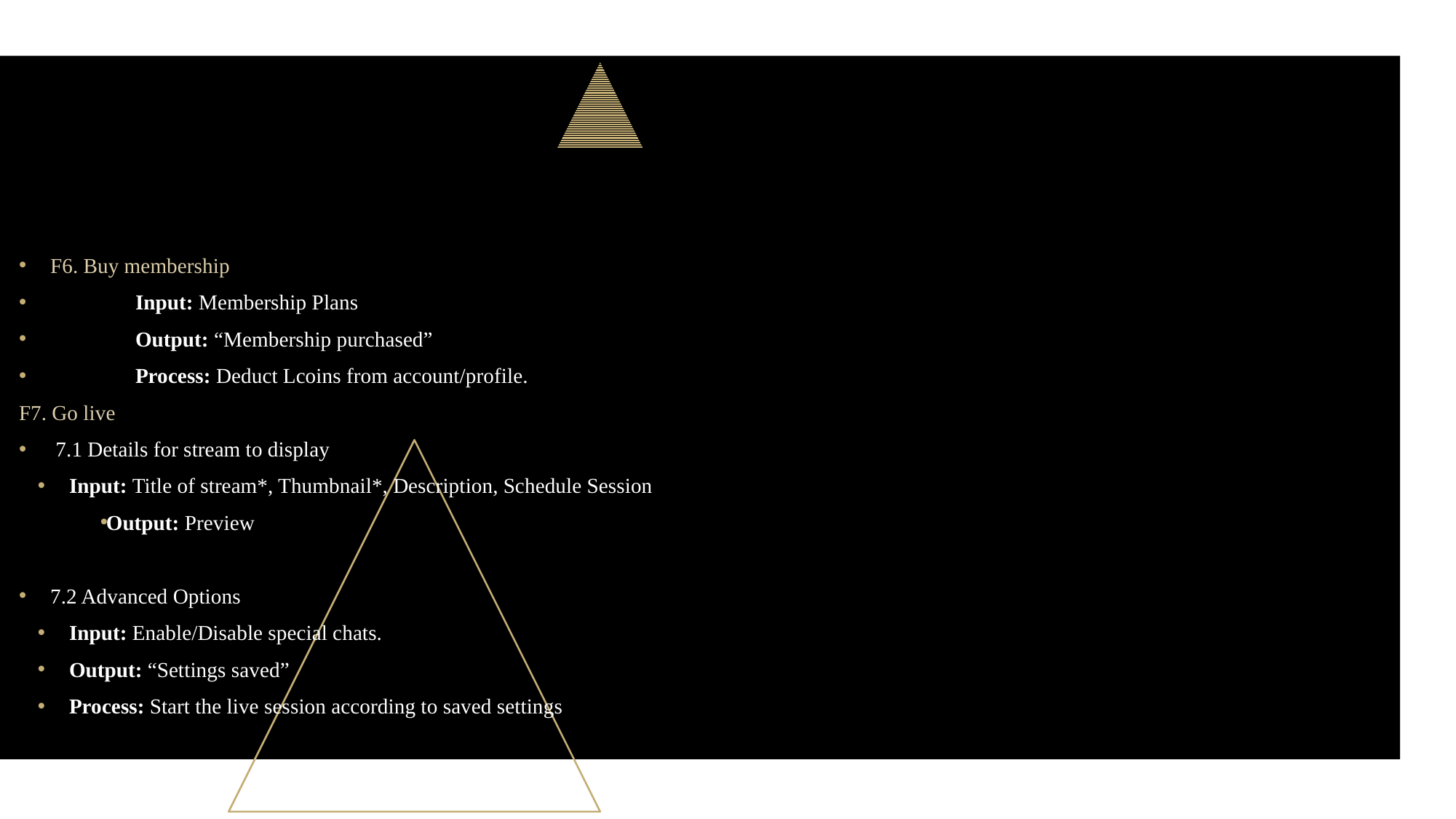

F6. Buy membership
	Input: Membership Plans
	Output: “Membership purchased”
	Process: Deduct Lcoins from account/profile.
F7. Go live
 7.1 Details for stream to display
Input: Title of stream*, Thumbnail*, Description, Schedule Session
Output: Preview

7.2 Advanced Options
Input: Enable/Disable special chats.
Output: “Settings saved”
Process: Start the live session according to saved settings